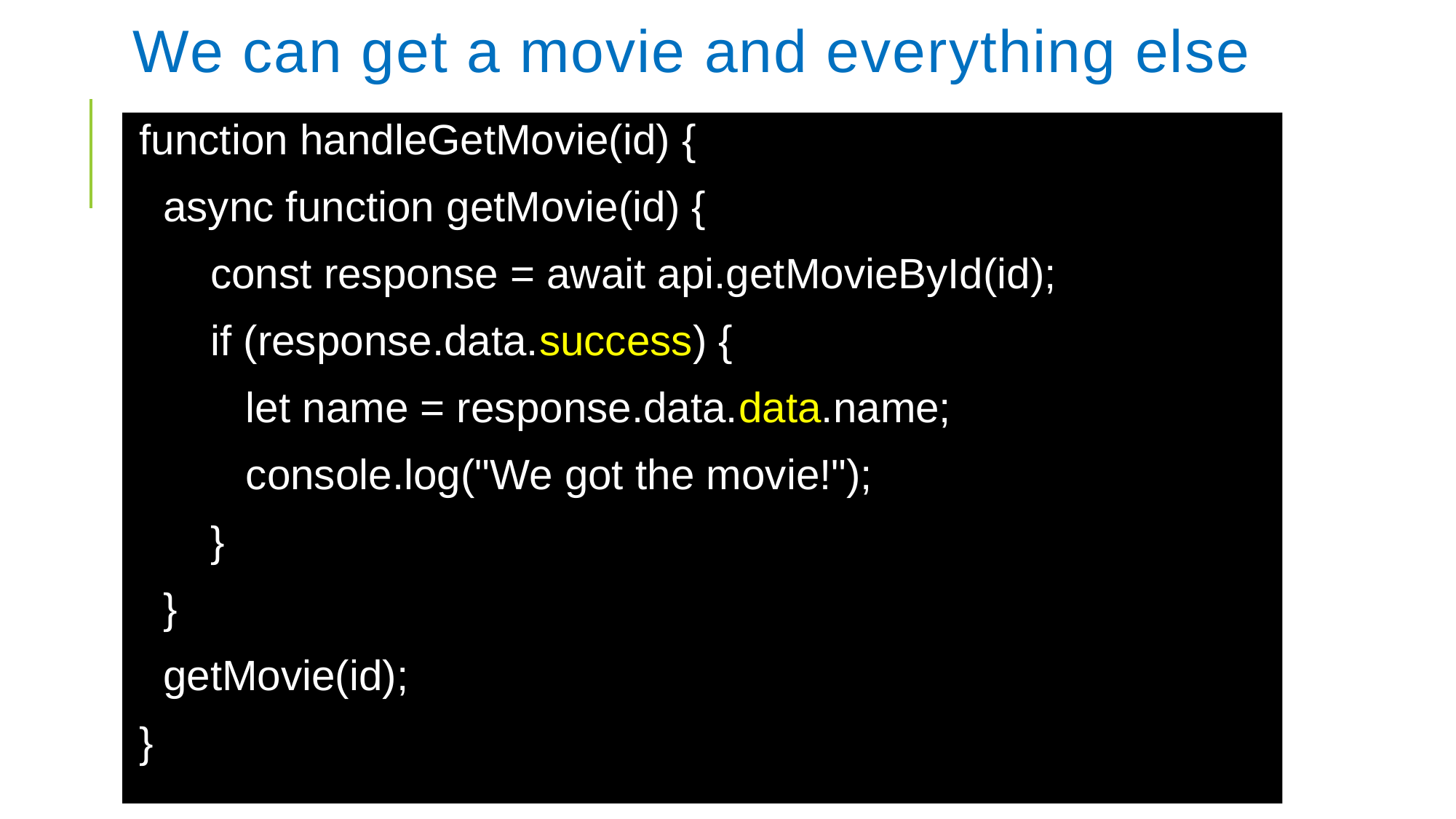

# We can get a movie and everything else
function handleGetMovie(id) {
  async function getMovie(id) {
      const response = await api.getMovieById(id);
      if (response.data.success) {
         let name = response.data.data.name;
         console.log("We got the movie!");
      }
  }
  getMovie(id);
}